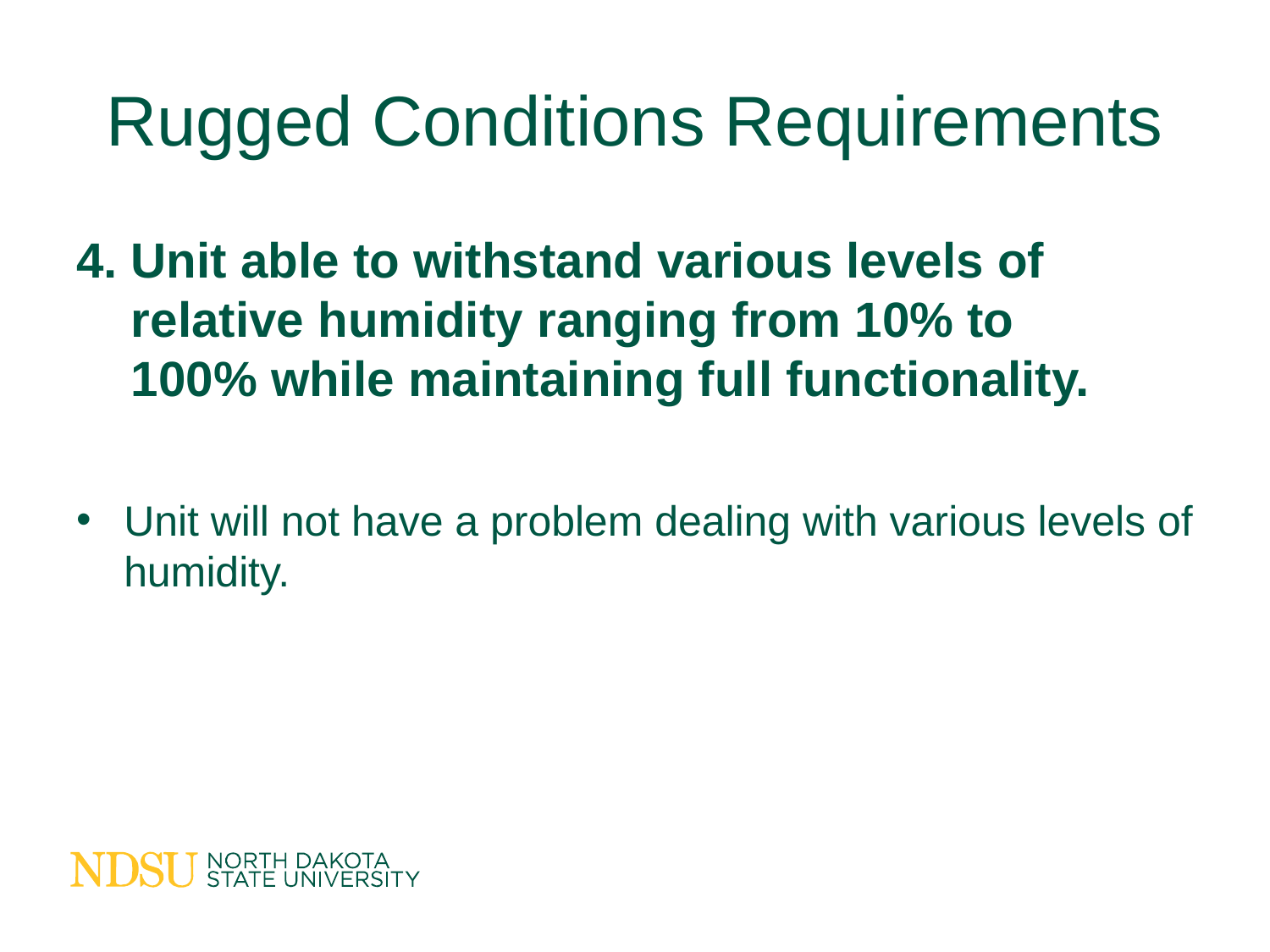

# Rugged Conditions Requirements
4. Unit able to withstand various levels of
    relative humidity ranging from 10% to
    100% while maintaining full functionality.

Unit will not have a problem dealing with various levels of humidity.